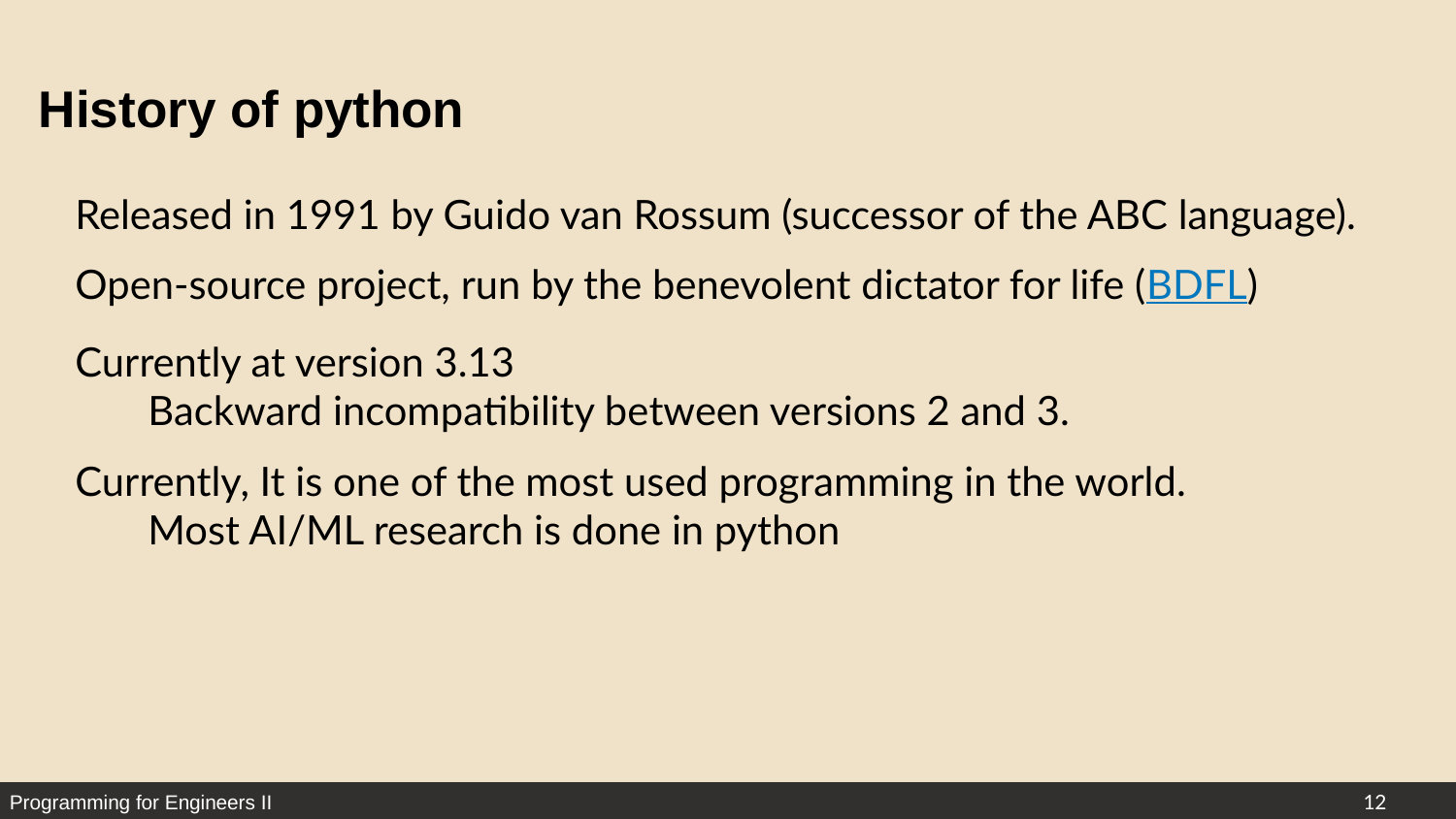

History of python
Released in 1991 by Guido van Rossum (successor of the ABC language).
Open-source project, run by the benevolent dictator for life (BDFL)
Currently at version 3.13
Backward incompatibility between versions 2 and 3.
Currently, It is one of the most used programming in the world.
Most AI/ML research is done in python
12